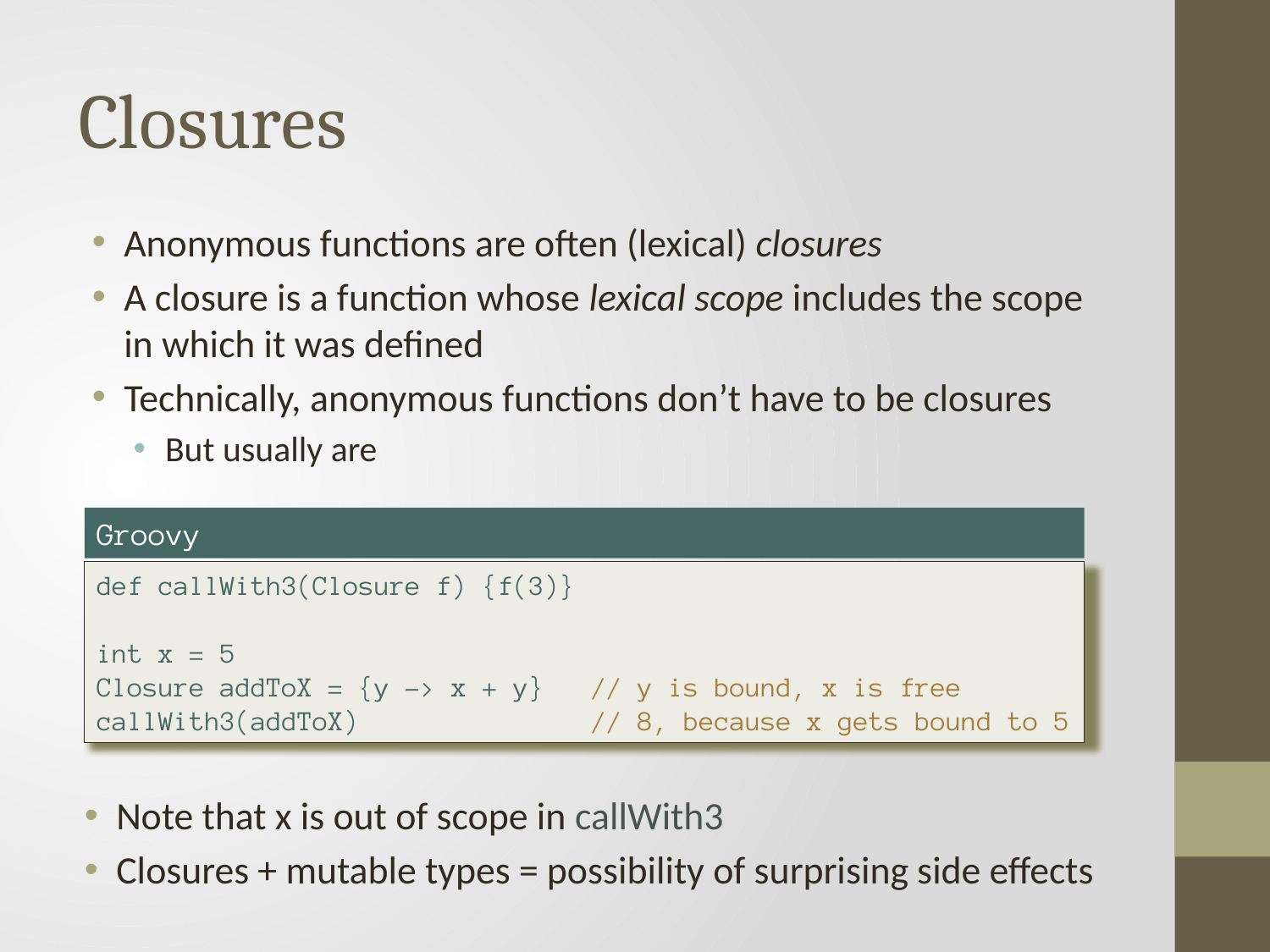

# Closures
Anonymous functions are often (lexical) closures
A closure is a function whose lexical scope includes the scope in which it was defined
Technically, anonymous functions don’t have to be closures
But usually are
Groovy
def callWith3(Closure f) {f(3)}

int x = 5
Closure addToX = {y -> x + y}   // y is bound, x is free
callWith3(addToX)               // 8, because x gets bound to 5
Note that x is out of scope in callWith3
Closures + mutable types = possibility of surprising side effects